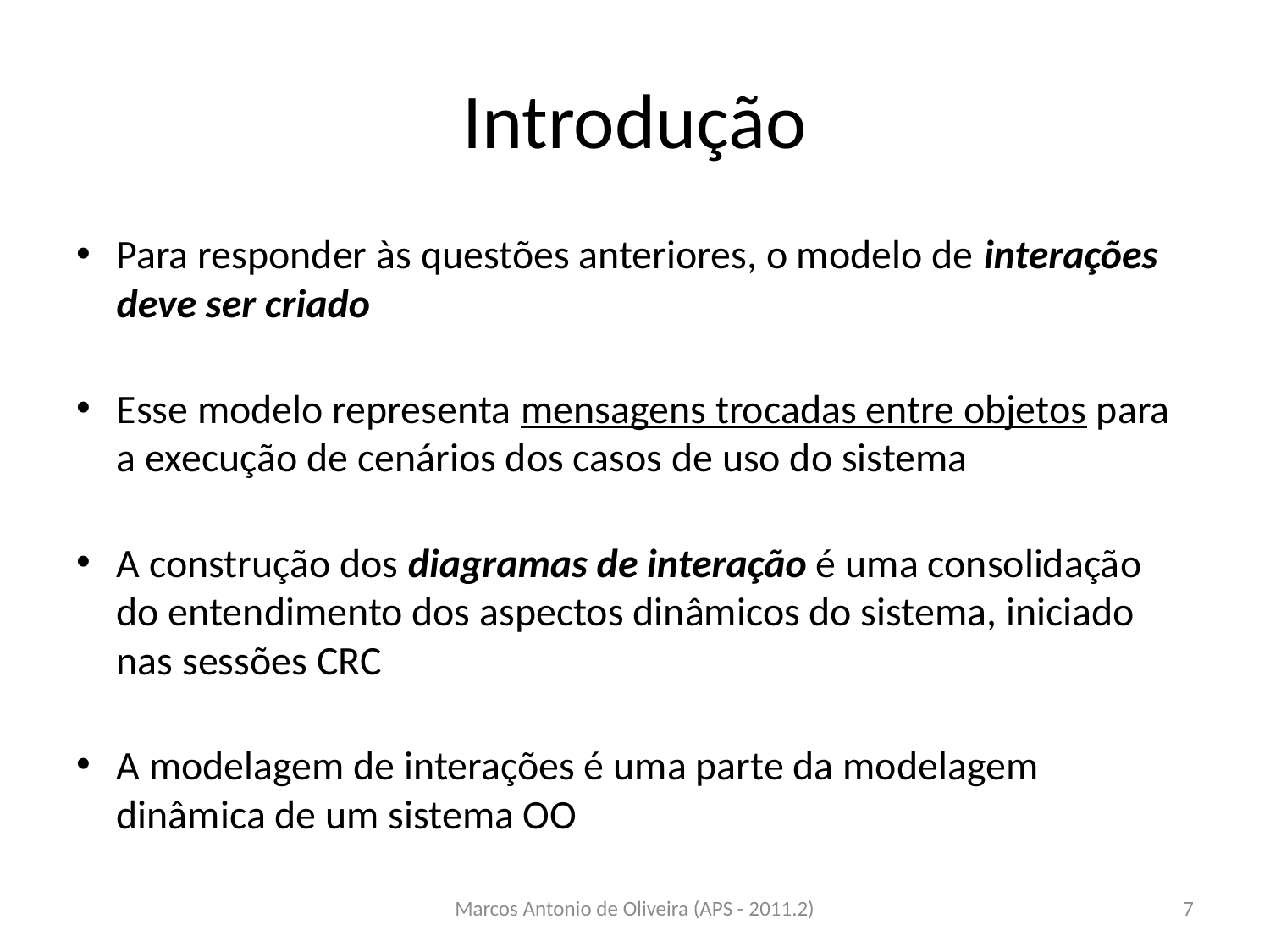

# Introdução
Para responder às questões anteriores, o modelo de interações deve ser criado

Esse modelo representa mensagens trocadas entre objetos para a execução de cenários dos casos de uso do sistema

A construção dos diagramas de interação é uma consolidação do entendimento dos aspectos dinâmicos do sistema, iniciado nas sessões CRC

A modelagem de interações é uma parte da modelagem dinâmica de um sistema OO
Marcos Antonio de Oliveira (APS - 2011.2)
7